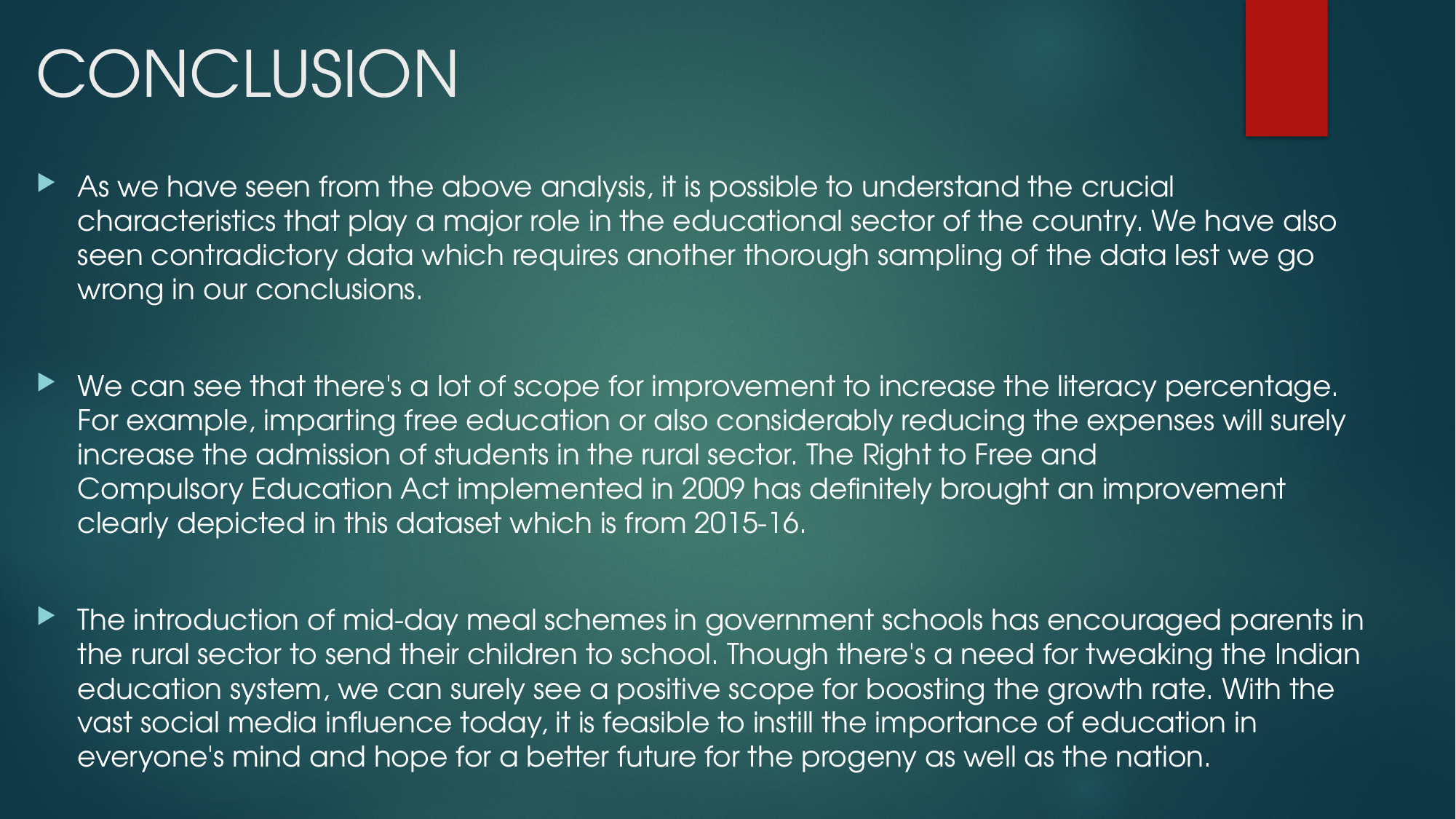

# CONCLUSION
As we have seen from the above analysis, it is possible to understand the crucial characteristics that play a major role in the educational sector of the country. We have also seen contradictory data which requires another thorough sampling of the data lest we go wrong in our conclusions.

We can see that there's a lot of scope for improvement to increase the literacy percentage. For example, imparting free education or also considerably reducing the expenses will surely increase the admission of students in the rural sector. The Right to Free and Compulsory Education Act implemented in 2009 has definitely brought an improvement clearly depicted in this dataset which is from 2015-16.

The introduction of mid-day meal schemes in government schools has encouraged parents in the rural sector to send their children to school. Though there's a need for tweaking the Indian education system, we can surely see a positive scope for boosting the growth rate. With the vast social media influence today, it is feasible to instill the importance of education in everyone's mind and hope for a better future for the progeny as well as the nation.